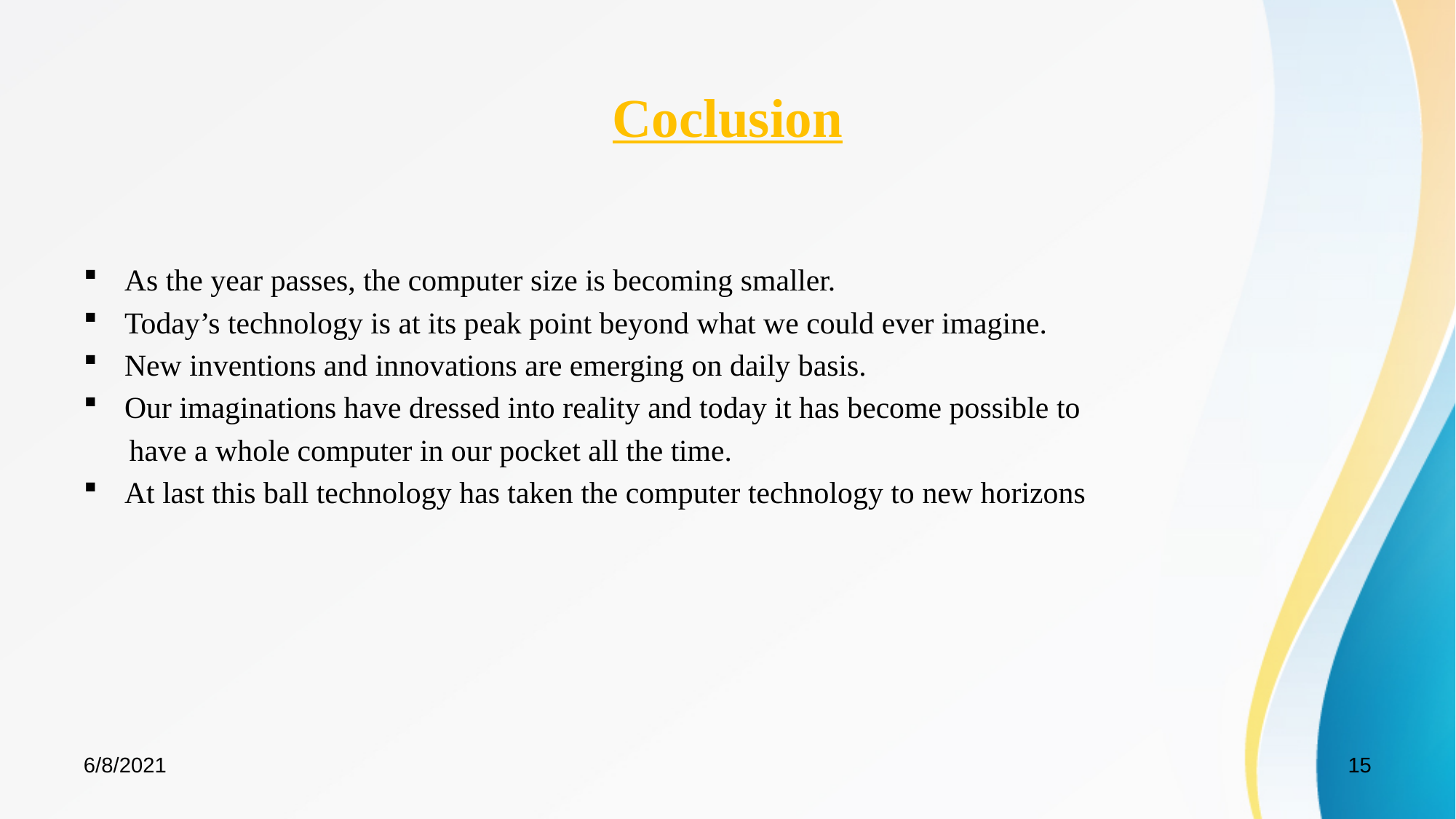

# Coclusion
As the year passes, the computer size is becoming smaller.
Today’s technology is at its peak point beyond what we could ever imagine.
New inventions and innovations are emerging on daily basis.
Our imaginations have dressed into reality and today it has become possible to
      have a whole computer in our pocket all the time.
At last this ball technology has taken the computer technology to new horizons
6/8/2021
15